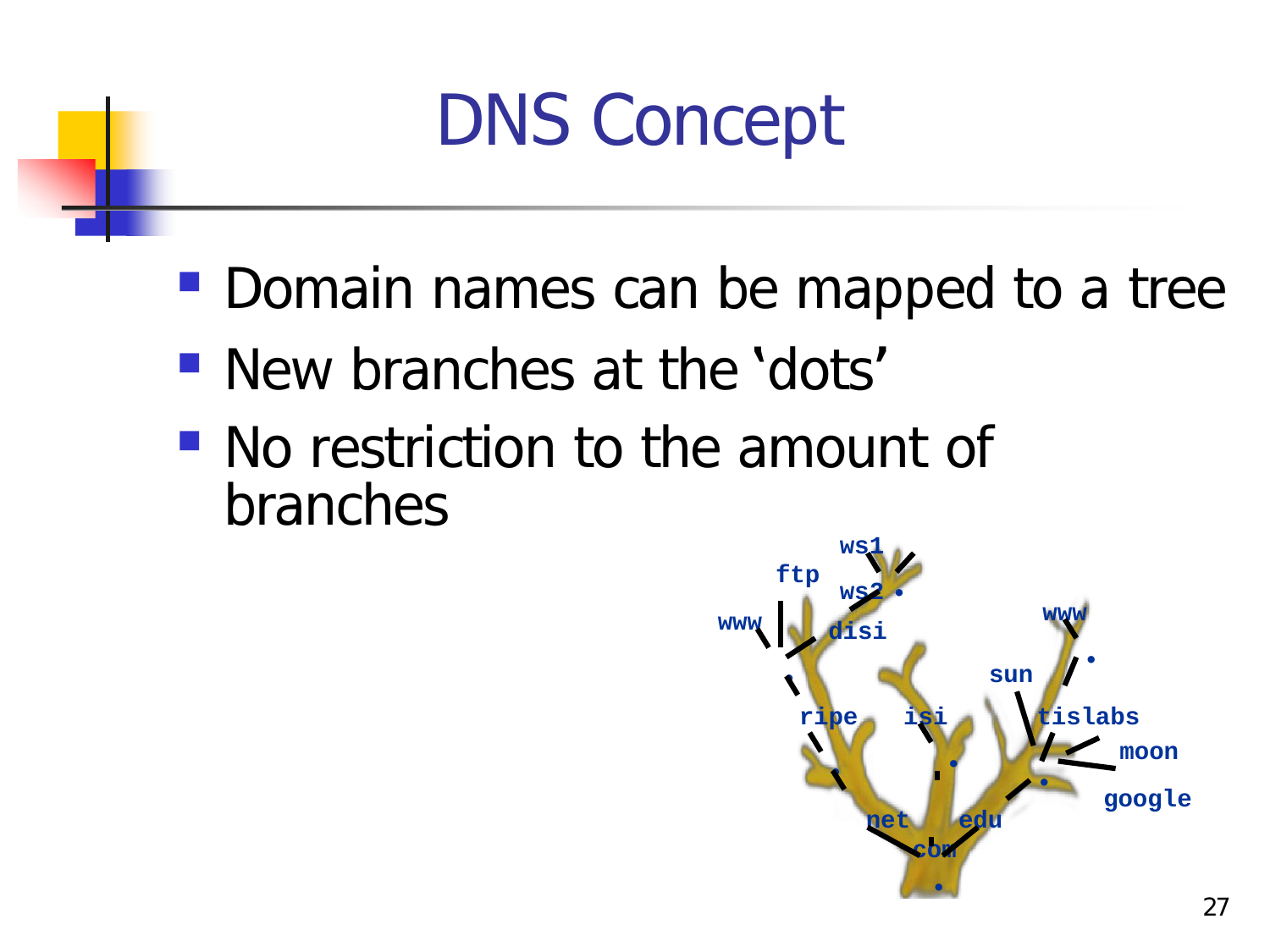

# DNS Concept
Domain names can be mapped to a tree
New branches at the ‘dots’
No restriction to the amount of
branches
ws1	ws2

ftp
•

www

www
disi

•

sun
•

ripe
isi
•
tislabs
moon

•
net	edu com
•

•

google

27